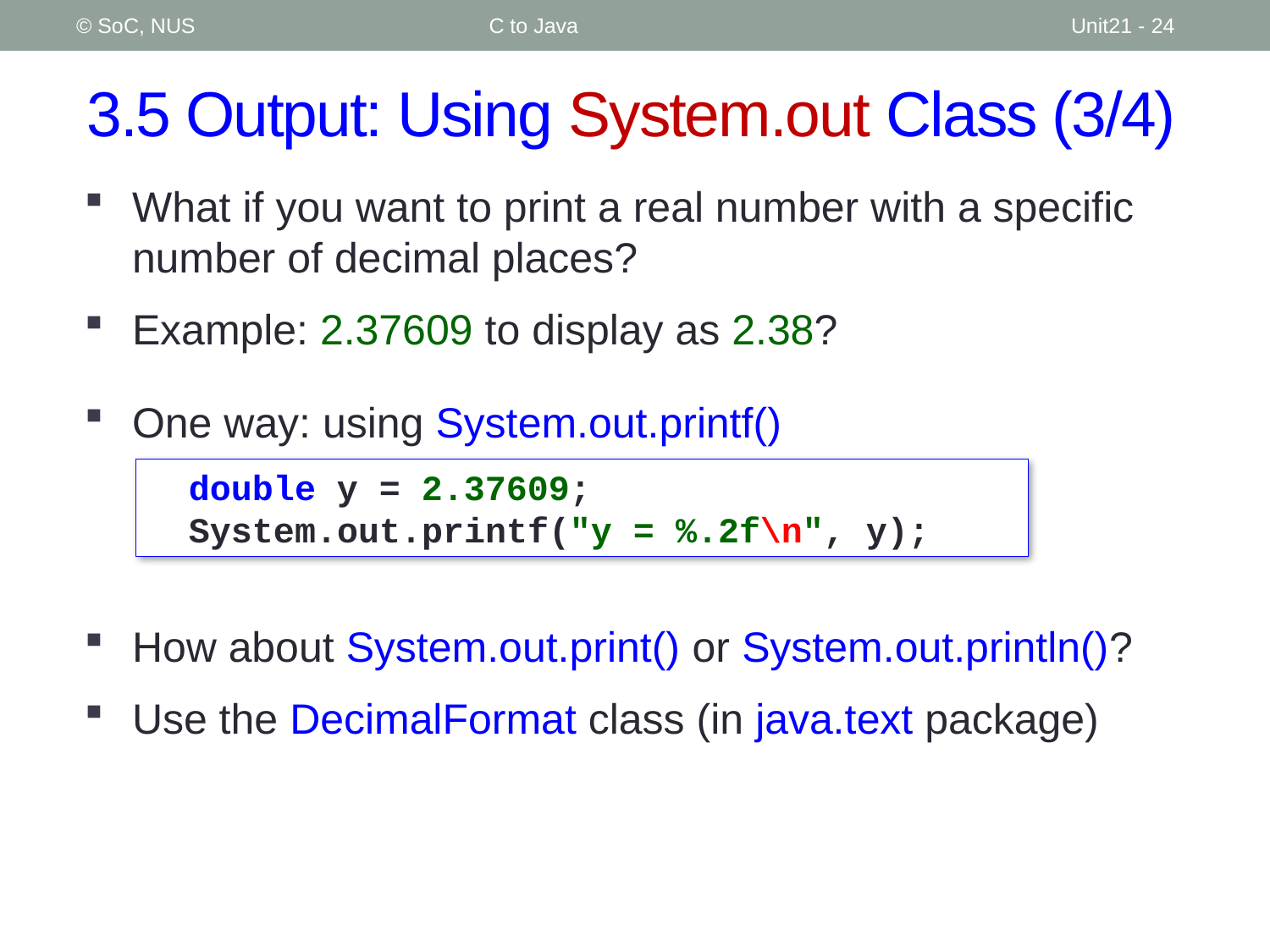

© SoC, NUS
C to Java
Unit21 - 24
# 3.5 Output: Using System.out Class (3/4)
What if you want to print a real number with a specific number of decimal places?
Example: 2.37609 to display as 2.38?
One way: using System.out.printf()
	double y = 2.37609;
	System.out.printf("y = %.2f\n", y);
How about System.out.print() or System.out.println()?
Use the DecimalFormat class (in java.text package)